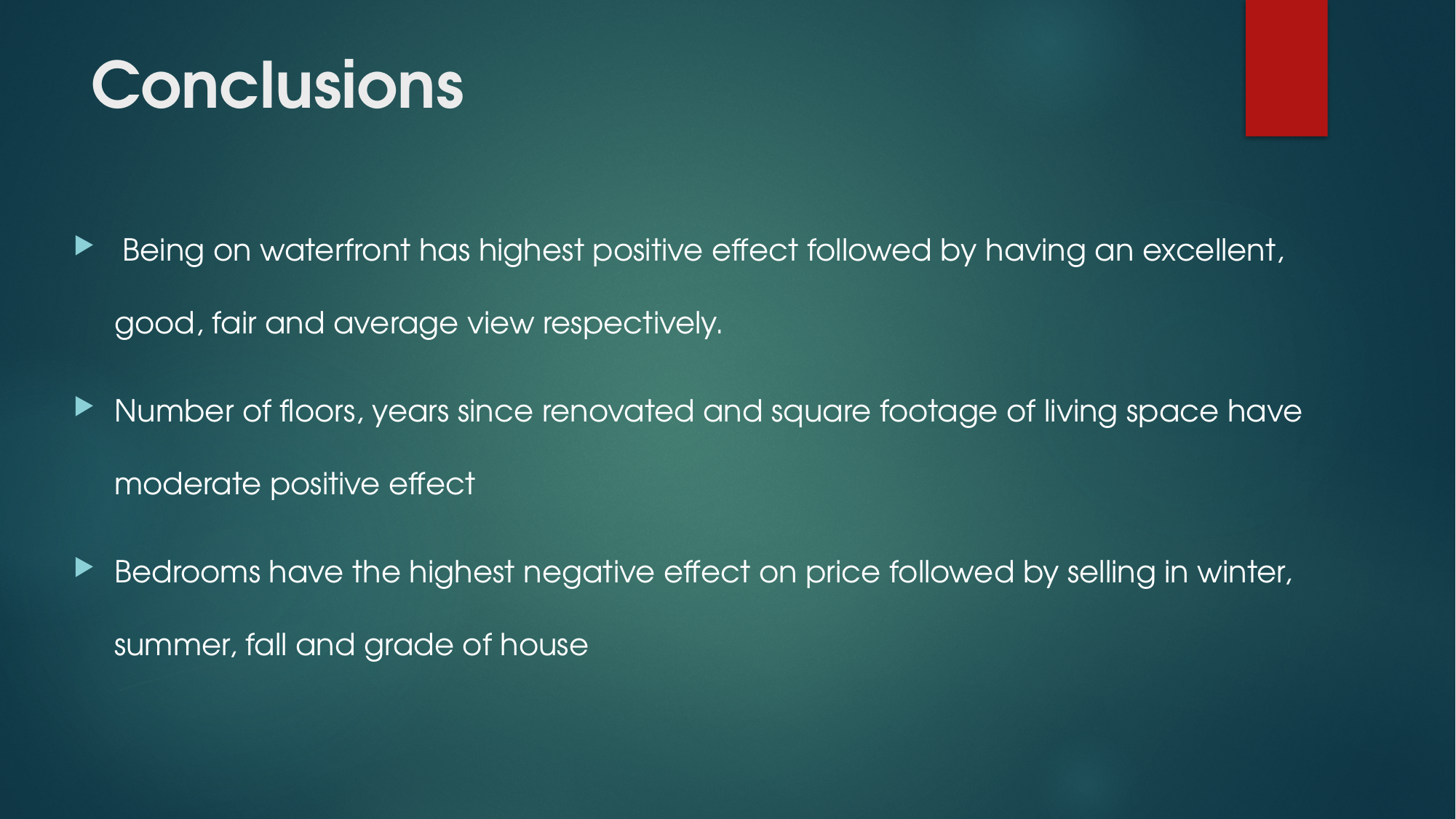

# Conclusions
 Being on waterfront has highest positive effect followed by having an excellent, good, fair and average view respectively.
Number of floors, years since renovated and square footage of living space have moderate positive effect
Bedrooms have the highest negative effect on price followed by selling in winter, summer, fall and grade of house